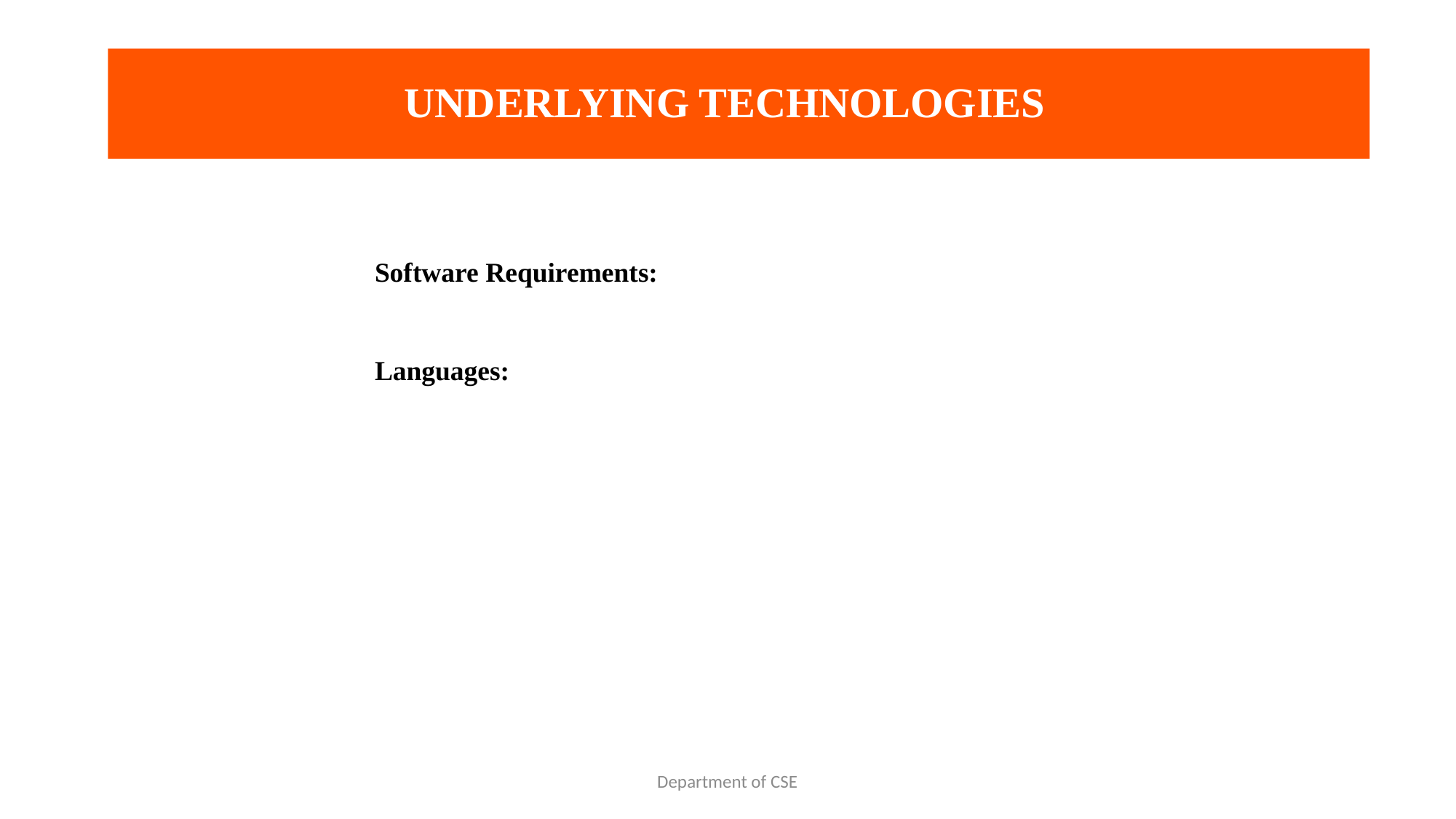

# UNDERLYING TECHNOLOGIES
Software Requirements:

Languages:
Department of CSE